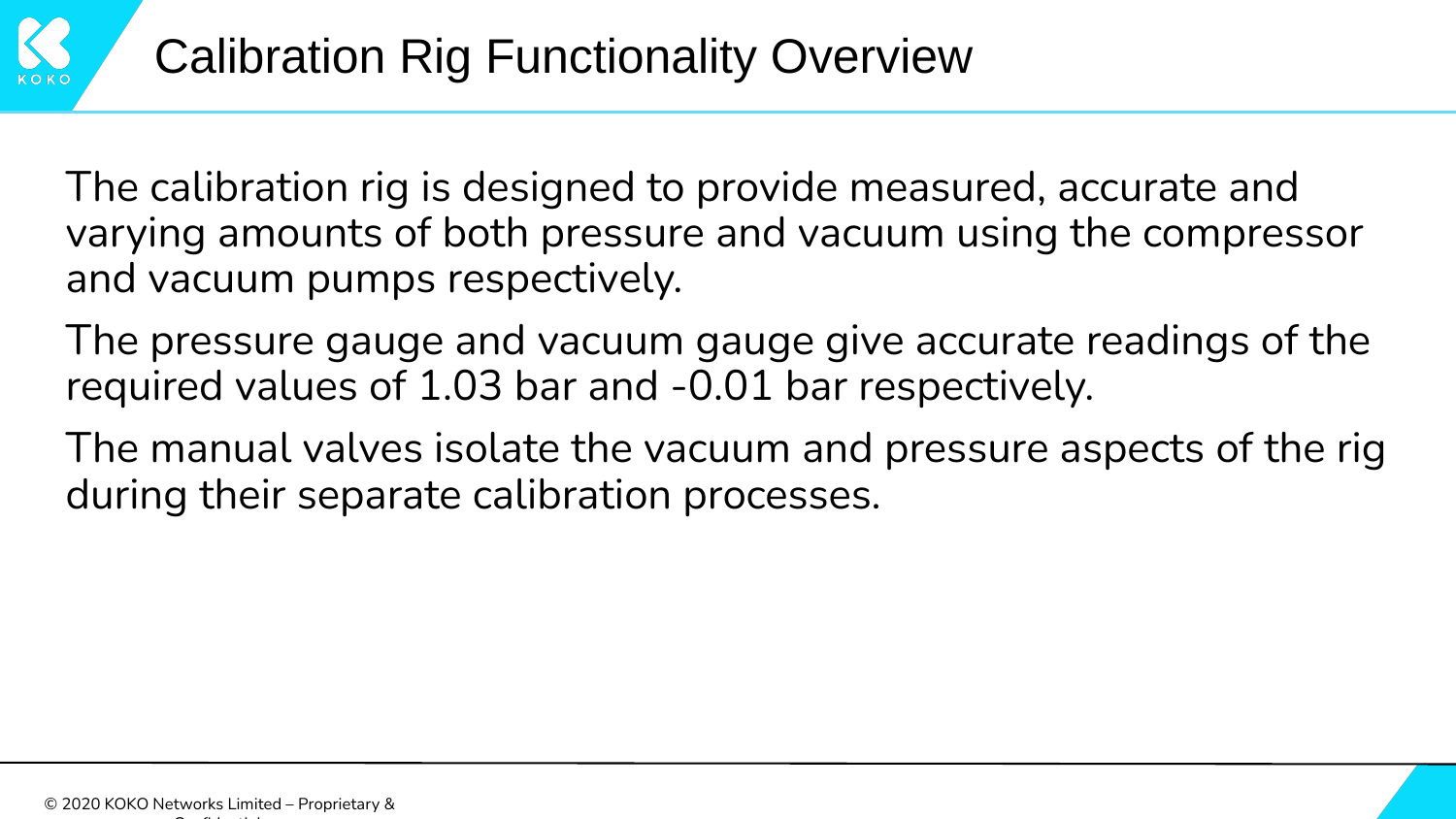

# Calibration Rig Functionality Overview
The calibration rig is designed to provide measured, accurate and varying amounts of both pressure and vacuum using the compressor and vacuum pumps respectively.
The pressure gauge and vacuum gauge give accurate readings of the required values of 1.03 bar and -0.01 bar respectively.
The manual valves isolate the vacuum and pressure aspects of the rig during their separate calibration processes.